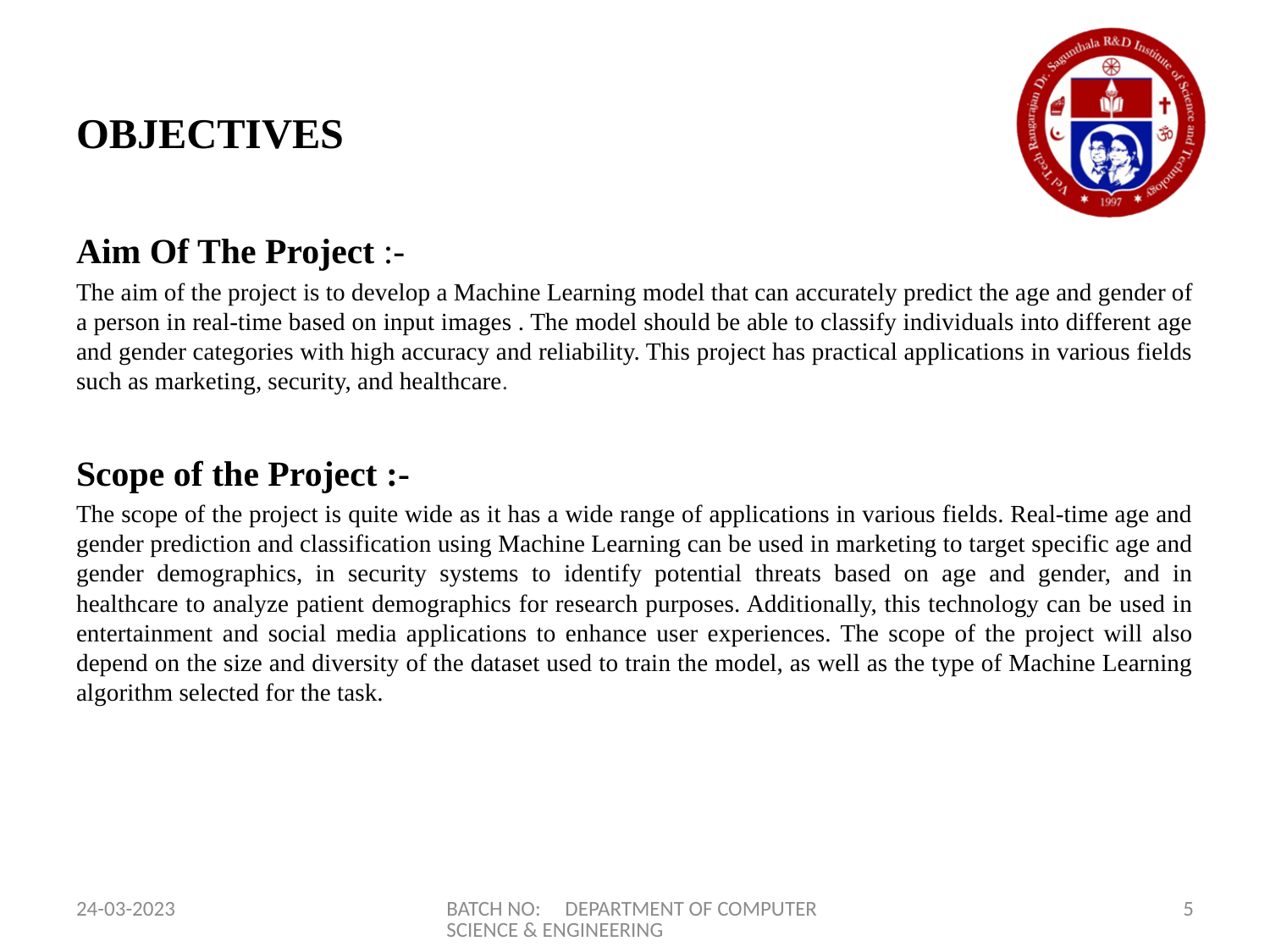

# OBJECTIVES
Aim Of The Project :-
The aim of the project is to develop a Machine Learning model that can accurately predict the age and gender of a person in real-time based on input images . The model should be able to classify individuals into different age and gender categories with high accuracy and reliability. This project has practical applications in various fields such as marketing, security, and healthcare.

Scope of the Project :-
The scope of the project is quite wide as it has a wide range of applications in various fields. Real-time age and gender prediction and classification using Machine Learning can be used in marketing to target specific age and gender demographics, in security systems to identify potential threats based on age and gender, and in healthcare to analyze patient demographics for research purposes. Additionally, this technology can be used in entertainment and social media applications to enhance user experiences. The scope of the project will also depend on the size and diversity of the dataset used to train the model, as well as the type of Machine Learning algorithm selected for the task.
24-03-2023
BATCH NO:     DEPARTMENT OF COMPUTER SCIENCE & ENGINEERING
5